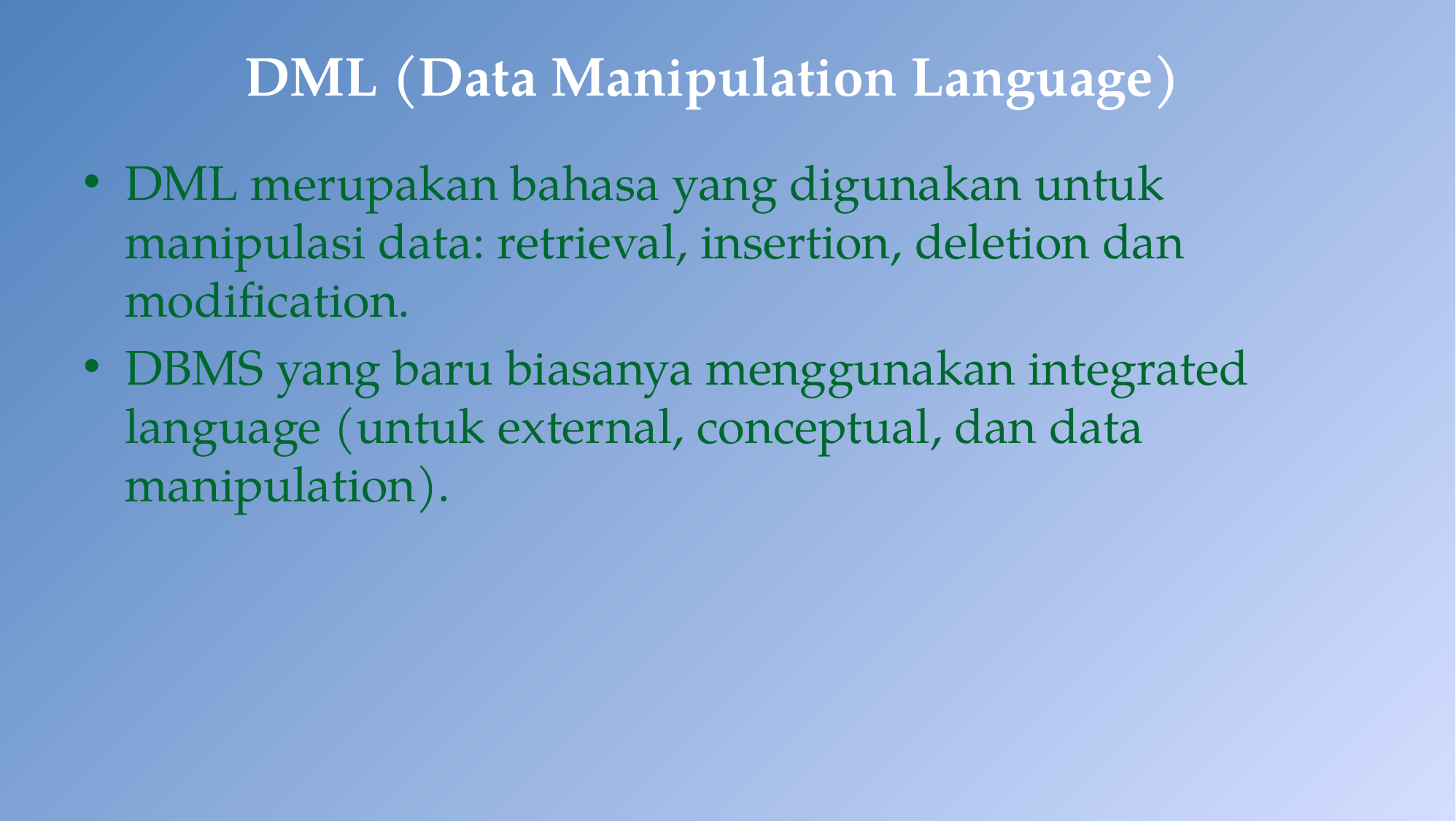

# DML (Data Manipulation Language)
DML merupakan bahasa yang digunakan untuk manipulasi data: retrieval, insertion, deletion dan modification.
DBMS yang baru biasanya menggunakan integrated language (untuk external, conceptual, dan data manipulation).